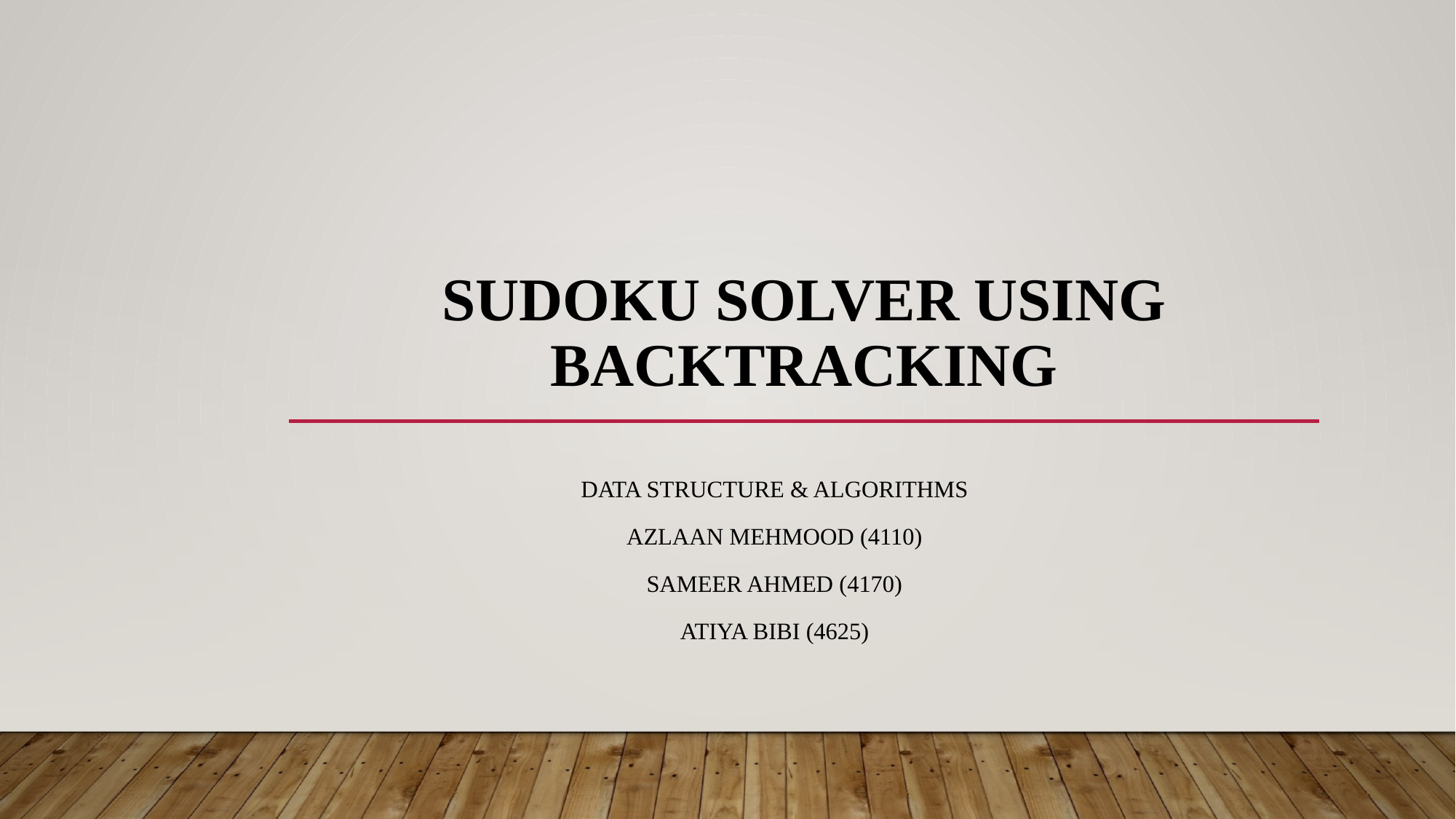

# Sudoku Solver Using Backtracking
DATA STRUCTURE & ALGORITHMS
Azlaan Mehmood (4110)
Sameer Ahmed (4170)
Atiya Bibi (4625)